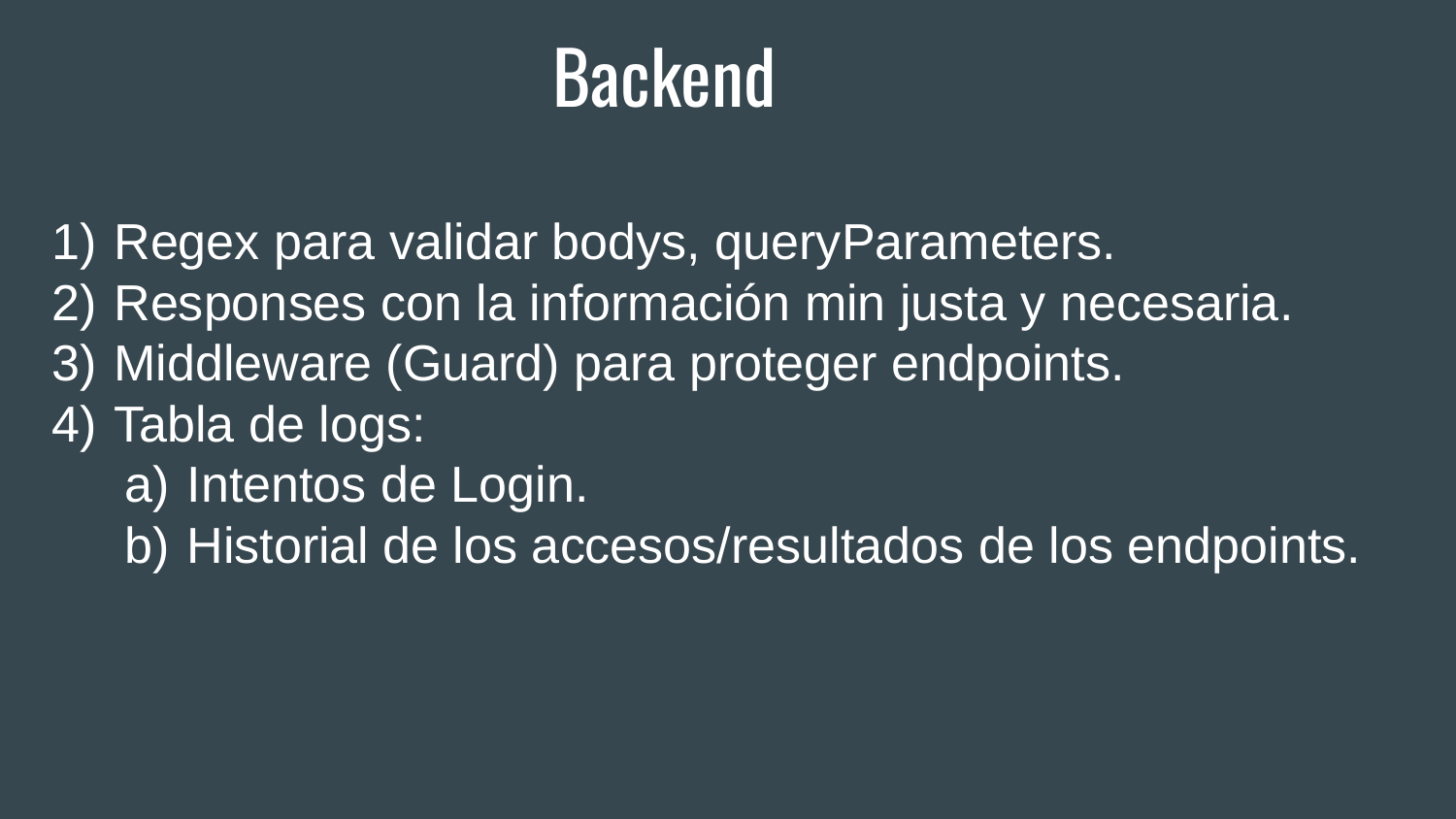

# Backend
Regex para validar bodys, queryParameters.
Responses con la información min justa y necesaria.
Middleware (Guard) para proteger endpoints.
Tabla de logs:
Intentos de Login.
Historial de los accesos/resultados de los endpoints.